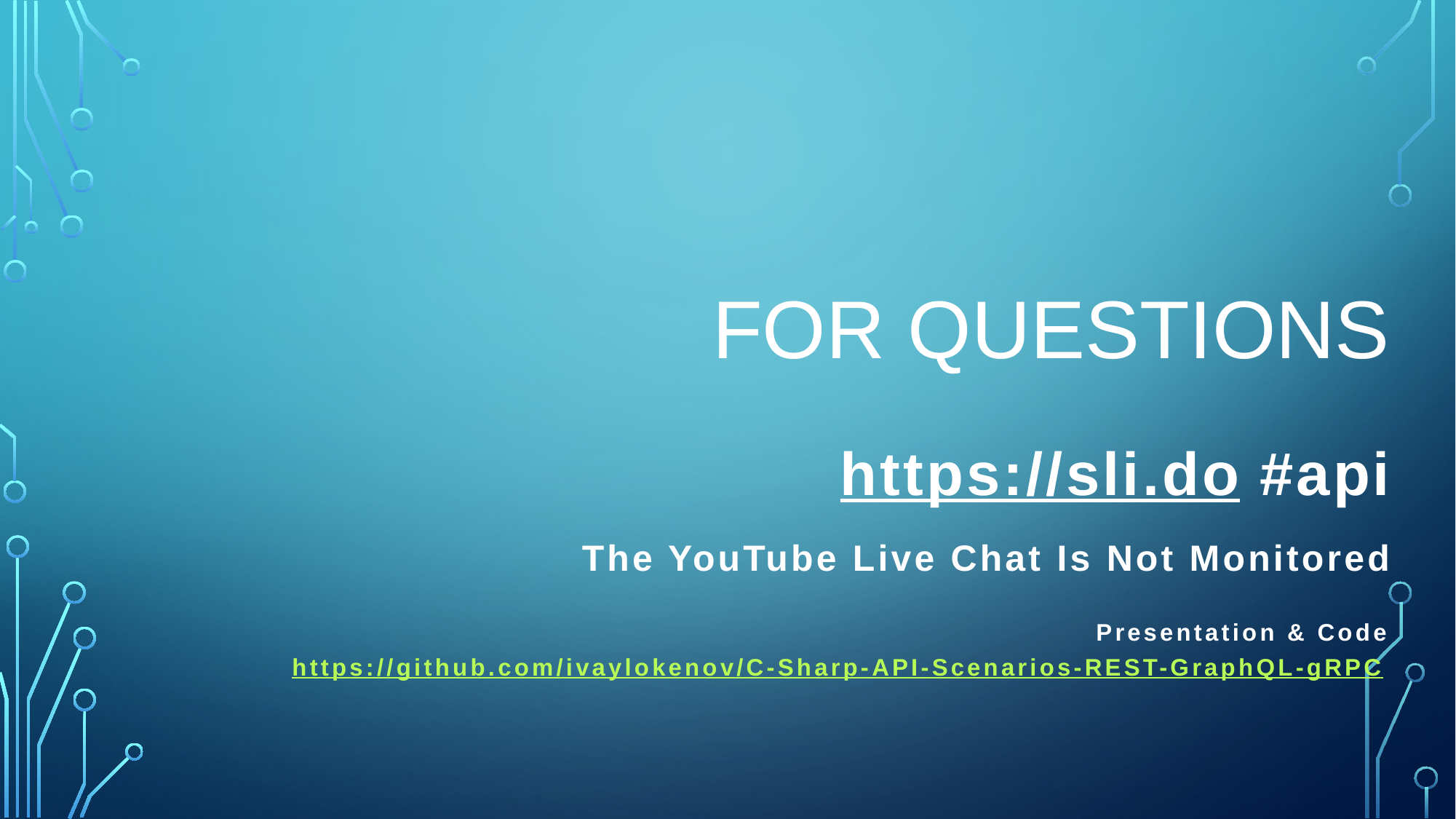

# For questions
https://sli.do #api
The YouTube Live Chat Is Not Monitored
Presentation & Code
 https://github.com/ivaylokenov/C-Sharp-API-Scenarios-REST-GraphQL-gRPC